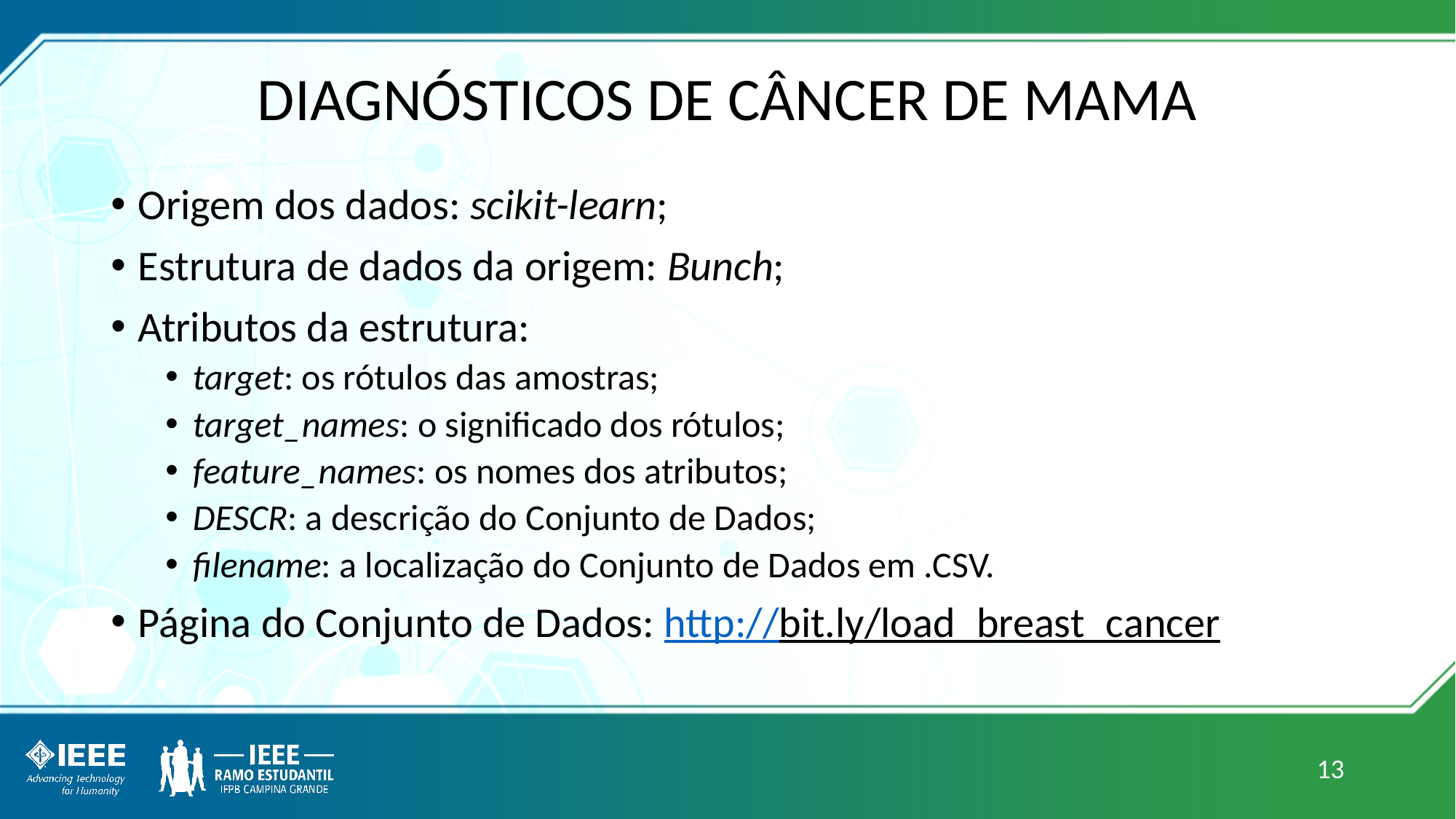

# DIAGNÓSTICOS DE CÂNCER DE MAMA
Origem dos dados: scikit-learn;
Estrutura de dados da origem: Bunch;
Atributos da estrutura:
target: os rótulos das amostras;
target_names: o significado dos rótulos;
feature_names: os nomes dos atributos;
DESCR: a descrição do Conjunto de Dados;
filename: a localização do Conjunto de Dados em .CSV.
Página do Conjunto de Dados: http://bit.ly/load_breast_cancer
13